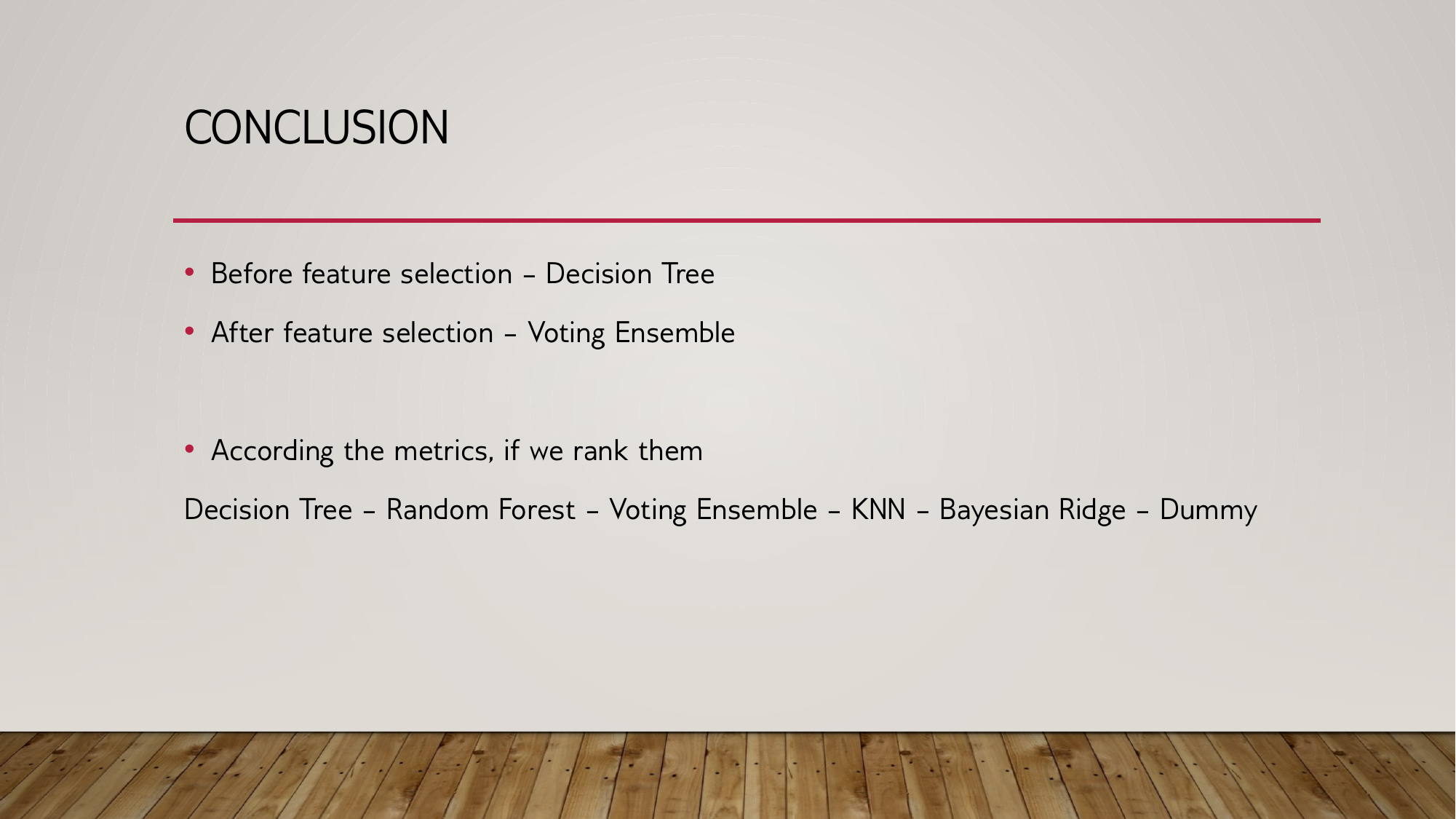

# CONCLUSION
Before feature selection – Decision Tree
After feature selection – Voting Ensemble

According the metrics, if we rank them
Decision Tree – Random Forest – Voting Ensemble – KNN – Bayesian Ridge – Dummy